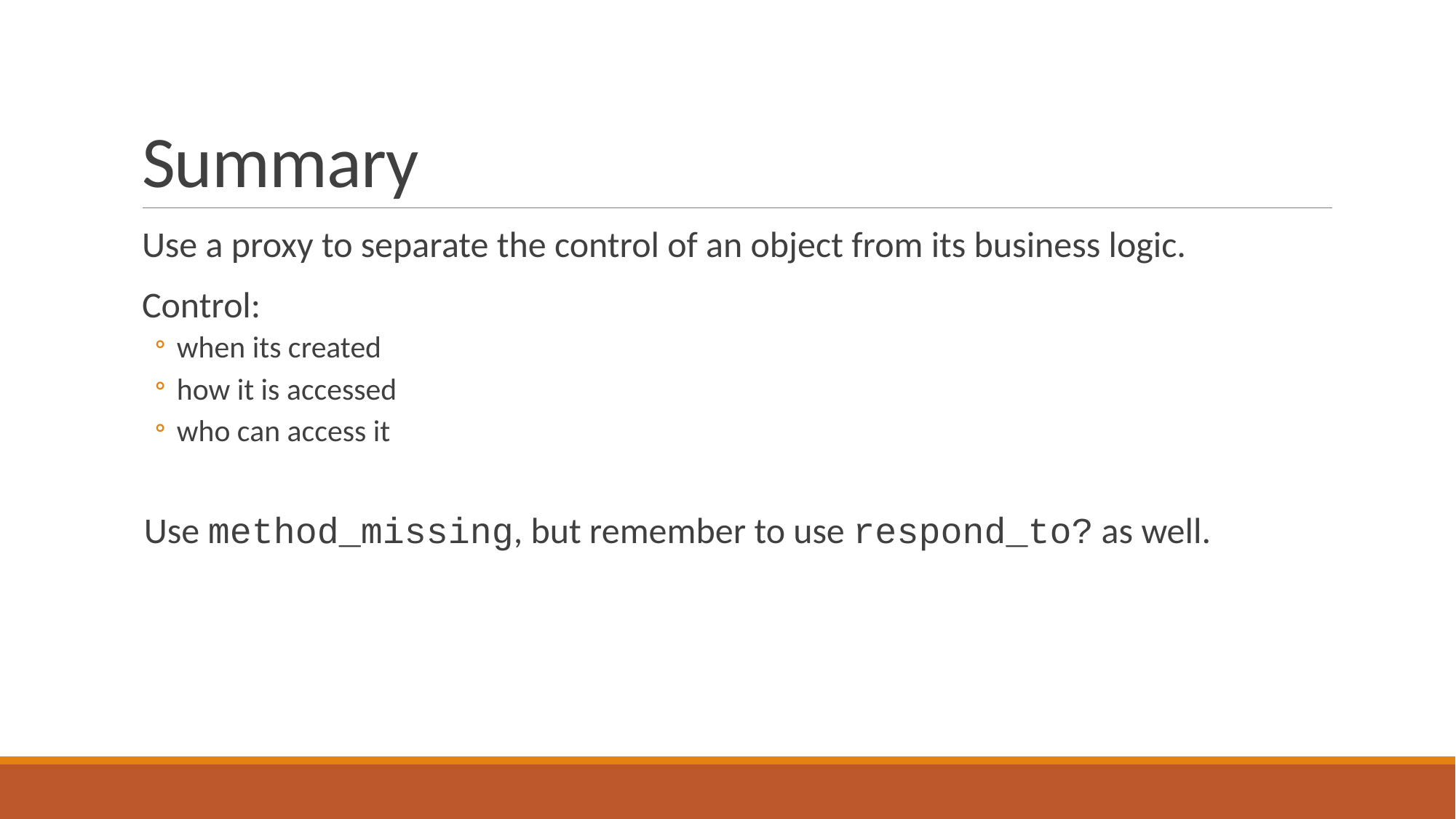

# Summary
Use a proxy to separate the control of an object from its business logic.
Control:
when its created
how it is accessed
who can access it

Use method_missing, but remember to use respond_to? as well.